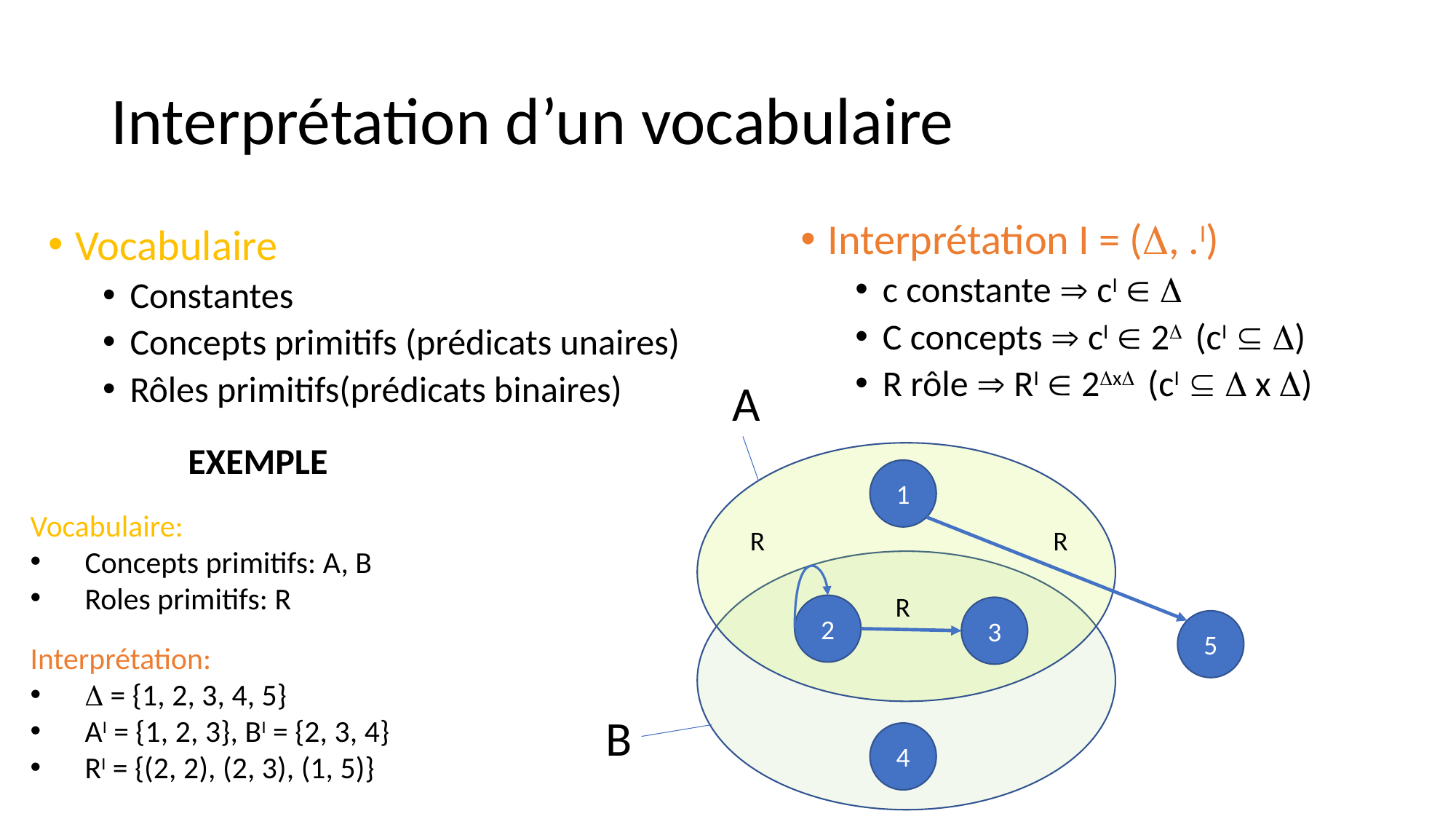

# Interprétation d’un vocabulaire
Interprétation I = (Δ, .I)
c constante ⇒ cI ∈ Δ
C concepts ⇒ cI ∈ 2Δ  (cI ⊆ Δ)
R rôle ⇒ RI ∈ 2ΔxΔ  (cI ⊆ Δ x Δ)

Vocabulaire
Constantes
Concepts primitifs (prédicats unaires)
Rôles primitifs(prédicats binaires)
A
EXEMPLE

1
Vocabulaire:
Concepts primitifs: A, B
Roles primitifs: R
R
R

R
2
3
5
Interprétation:
Δ = {1, 2, 3, 4, 5}
AI = {1, 2, 3}, BI = {2, 3, 4}
RI = {(2, 2), (2, 3), (1, 5)}
B
4